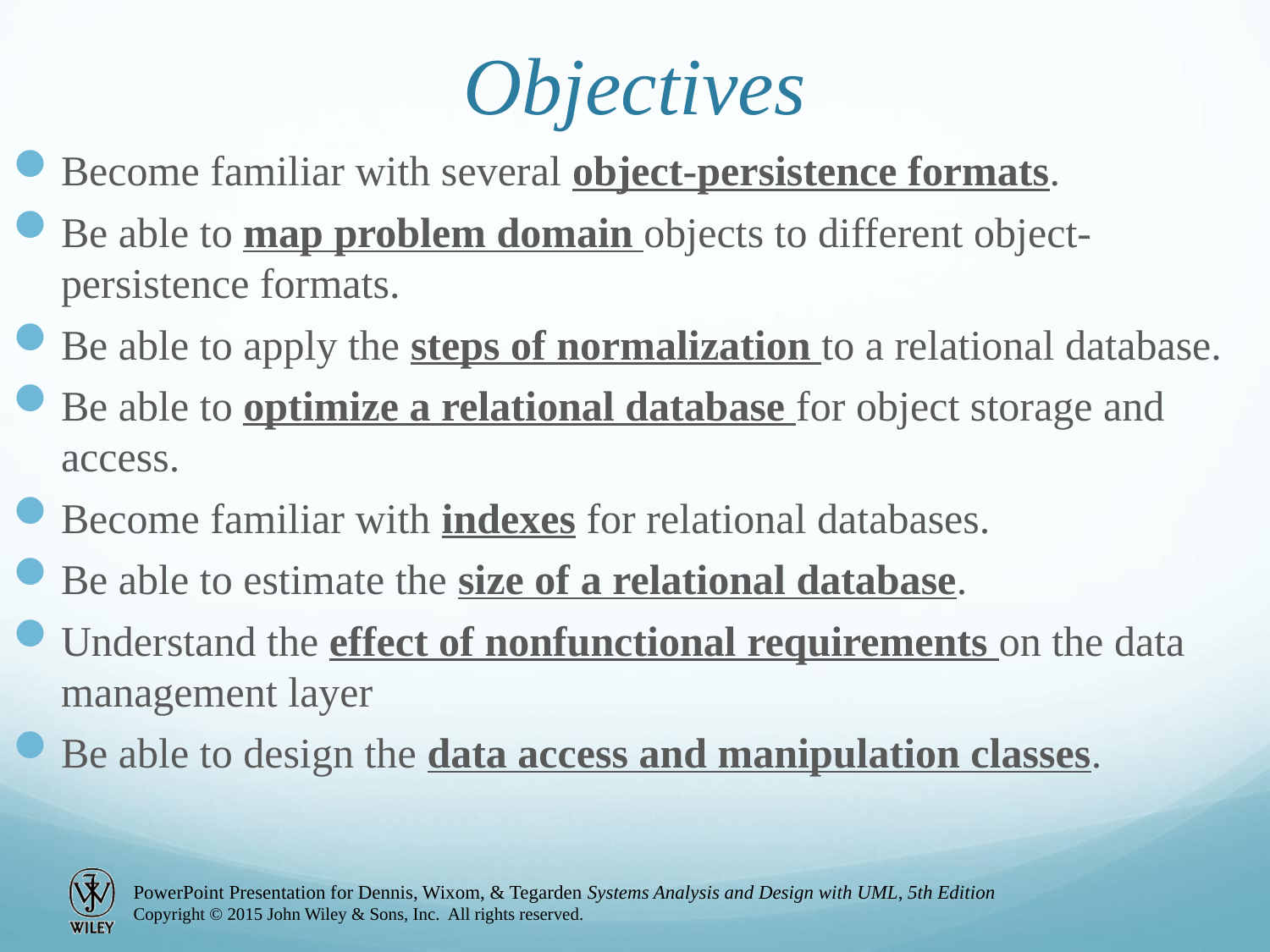

# Objectives
Become familiar with several object-persistence formats.
Be able to map problem domain objects to different object-persistence formats.
Be able to apply the steps of normalization to a relational database.
Be able to optimize a relational database for object storage and access.
Become familiar with indexes for relational databases.
Be able to estimate the size of a relational database.
Understand the effect of nonfunctional requirements on the data management layer
Be able to design the data access and manipulation classes.